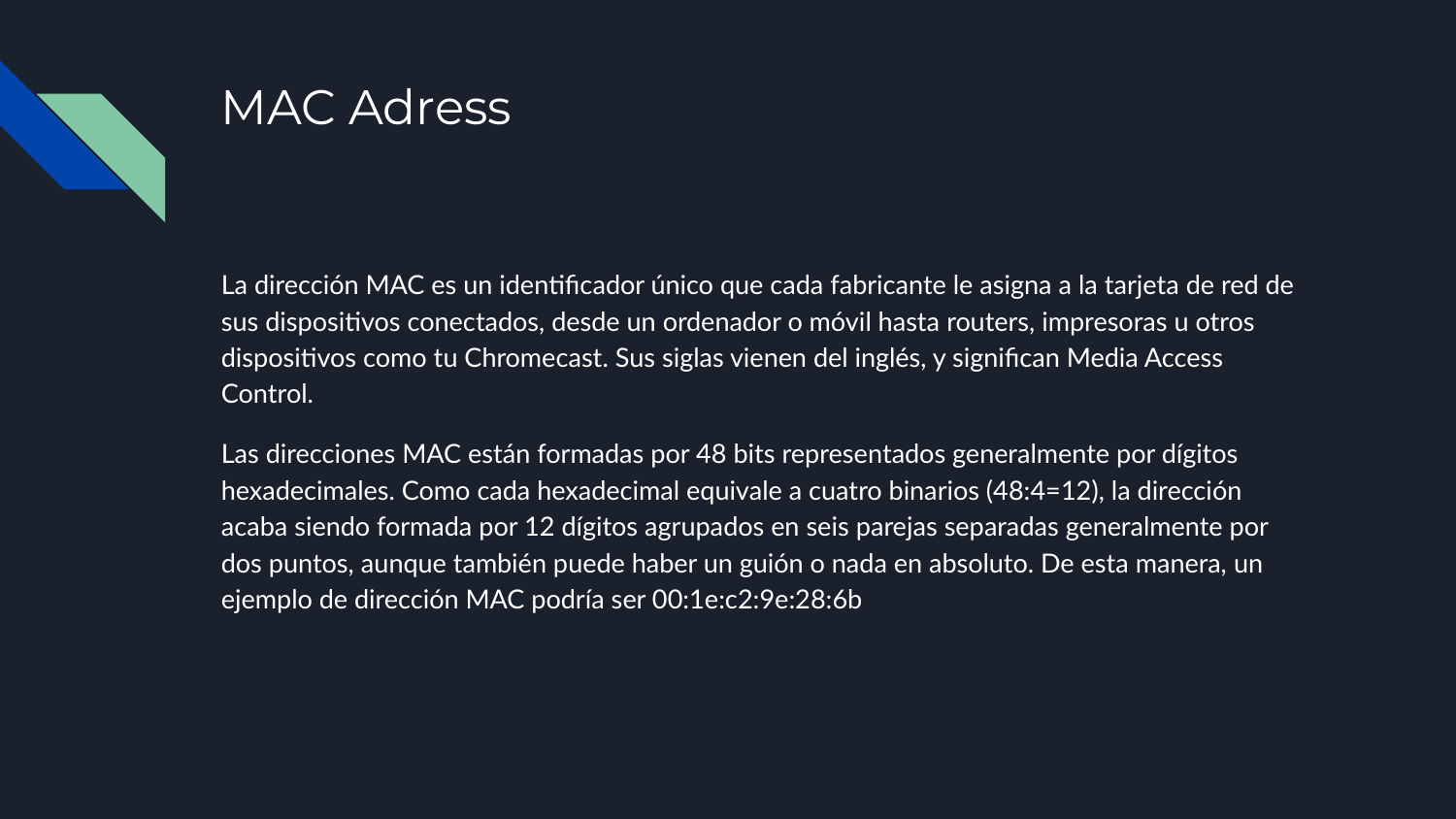

# MAC Adress
La dirección MAC es un identificador único que cada fabricante le asigna a la tarjeta de red de sus dispositivos conectados, desde un ordenador o móvil hasta routers, impresoras u otros dispositivos como tu Chromecast. Sus siglas vienen del inglés, y significan Media Access Control.
Las direcciones MAC están formadas por 48 bits representados generalmente por dígitos hexadecimales. Como cada hexadecimal equivale a cuatro binarios (48:4=12), la dirección acaba siendo formada por 12 dígitos agrupados en seis parejas separadas generalmente por dos puntos, aunque también puede haber un guión o nada en absoluto. De esta manera, un ejemplo de dirección MAC podría ser 00:1e:c2:9e:28:6b